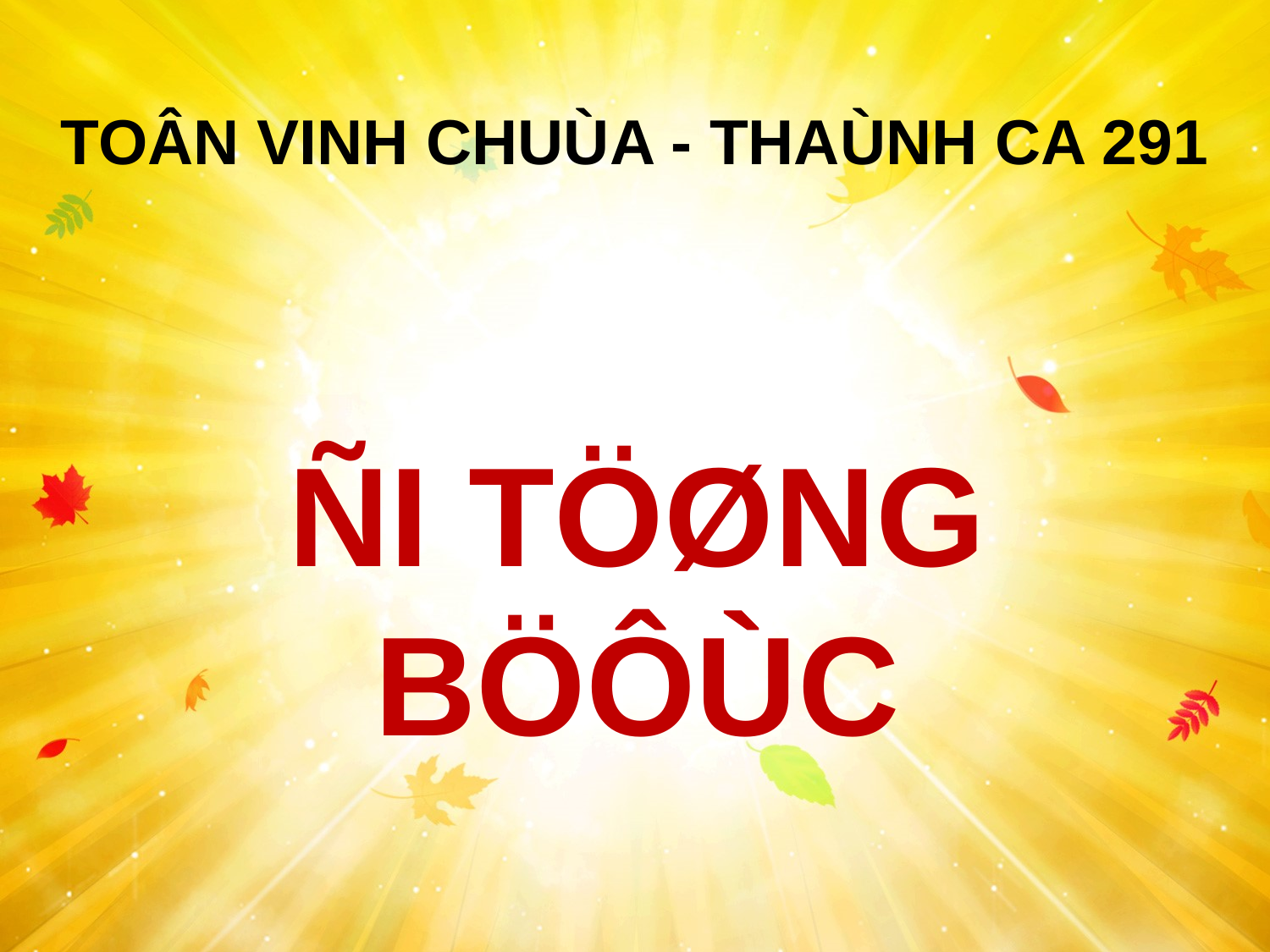

TOÂN VINH CHUÙA - THAÙNH CA 291
ÑI TÖØNG BÖÔÙC